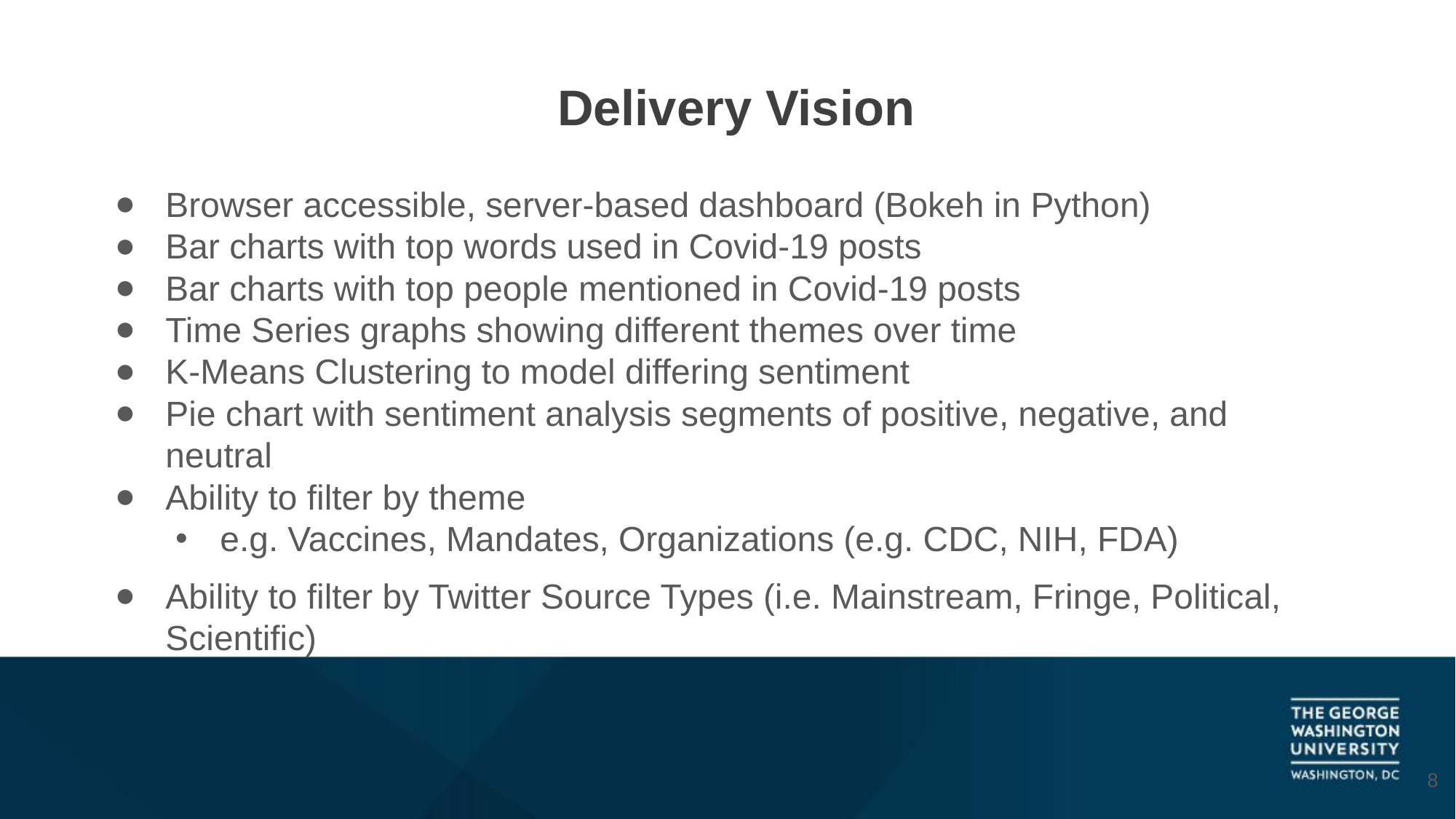

# Delivery Vision
Browser accessible, server-based dashboard (Bokeh in Python)
Bar charts with top words used in Covid-19 posts
Bar charts with top people mentioned in Covid-19 posts
Time Series graphs showing different themes over time
K-Means Clustering to model differing sentiment
Pie chart with sentiment analysis segments of positive, negative, and neutral
Ability to filter by theme
e.g. Vaccines, Mandates, Organizations (e.g. CDC, NIH, FDA)
Ability to filter by Twitter Source Types (i.e. Mainstream, Fringe, Political, Scientific)

8